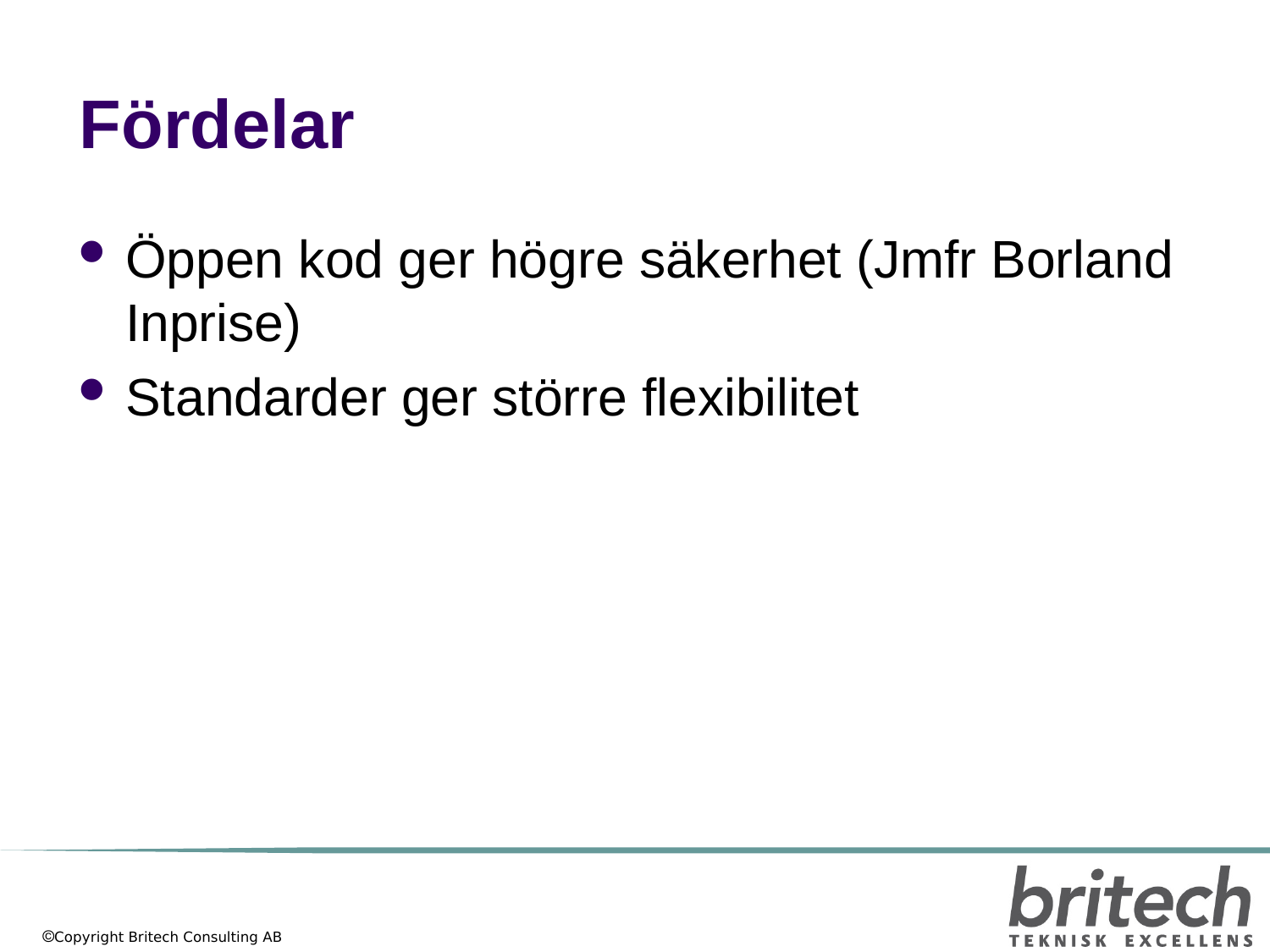

# Fördelar
Öppen kod ger högre säkerhet (Jmfr Borland Inprise)
Standarder ger större flexibilitet